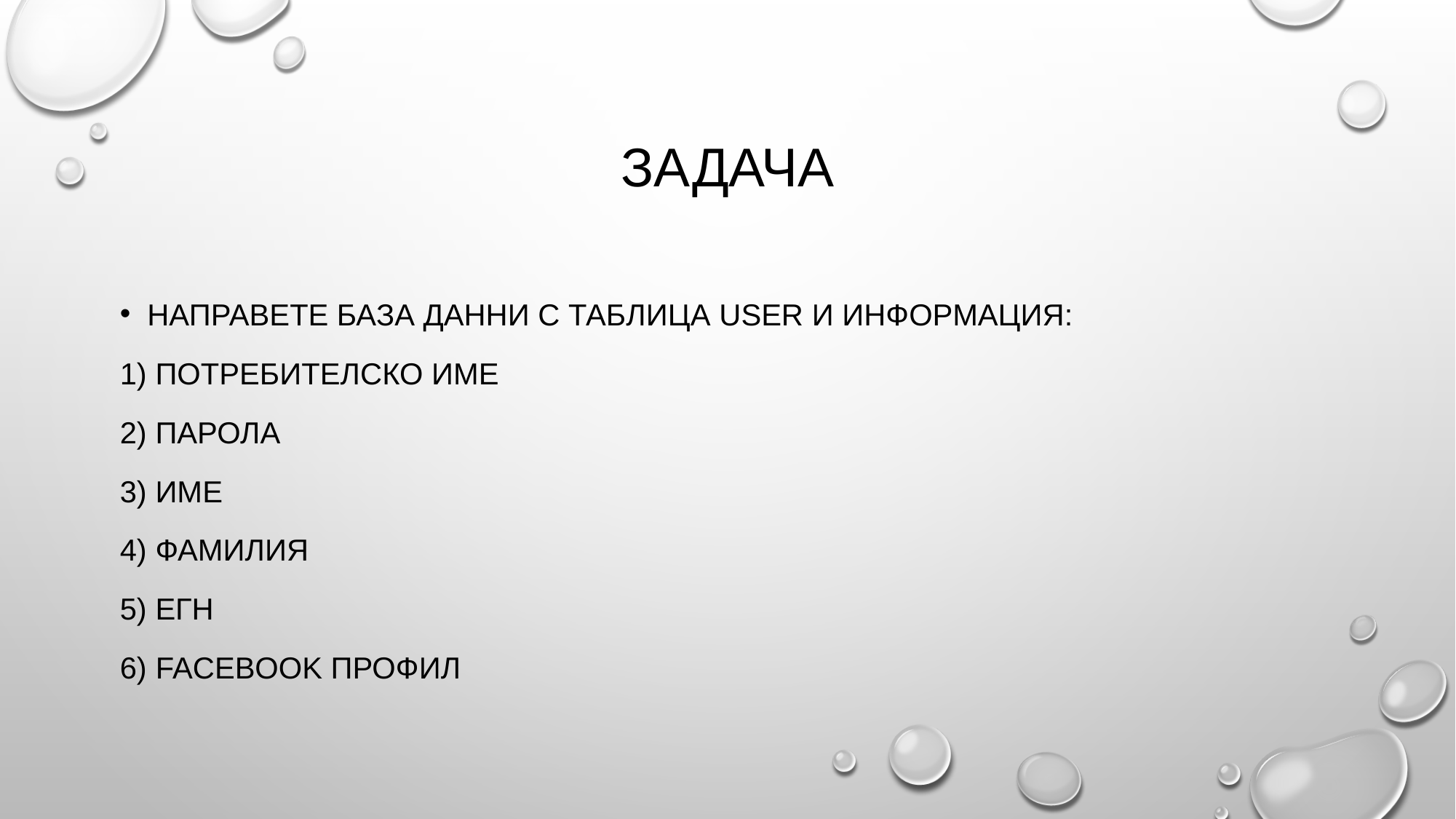

# Задача
Направете база данни с таблица user И информация:
1) Потребителско Име
2) Парола
3) Име
4) Фамилия
5) ЕГН
6) Facebook профил